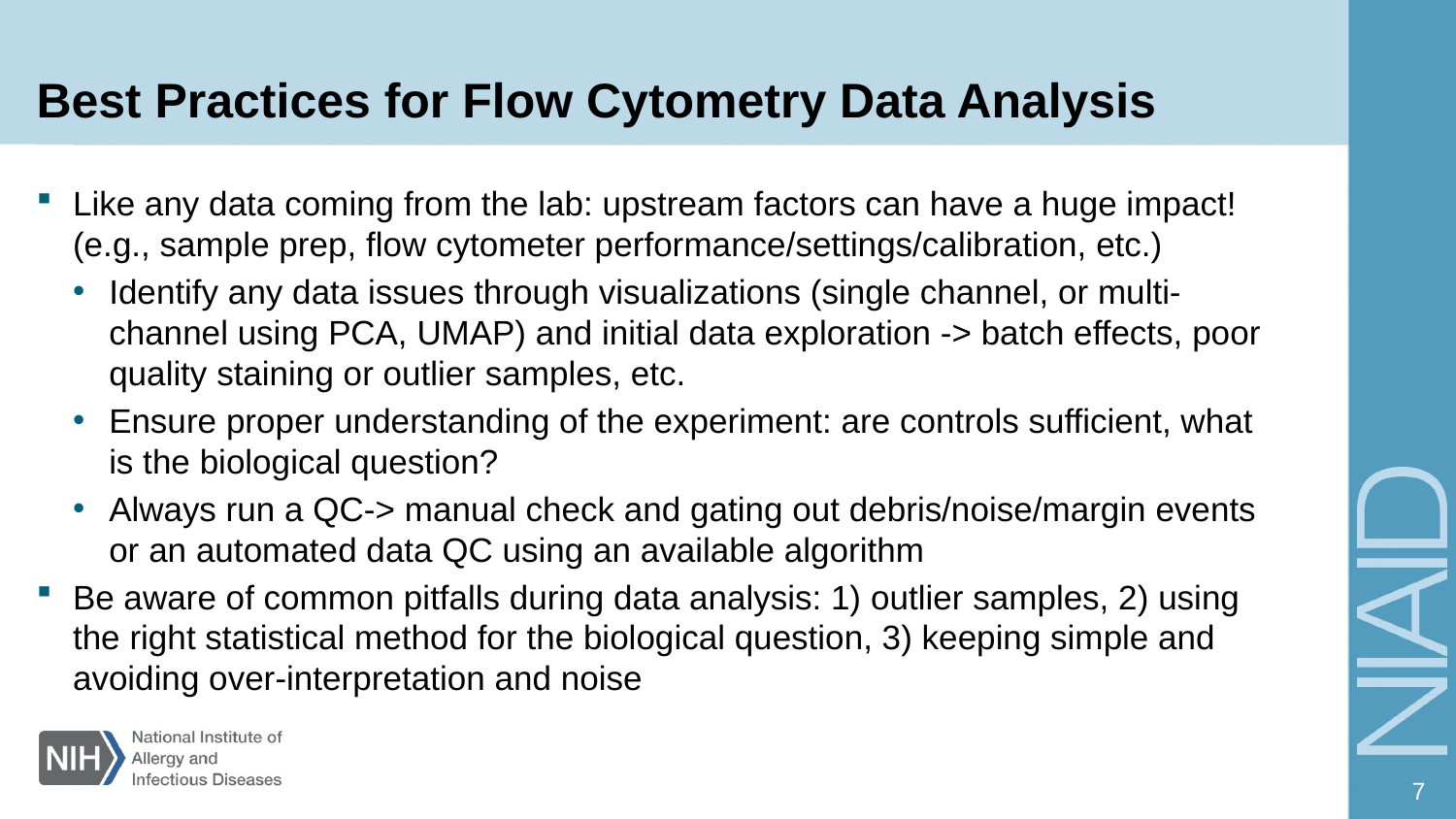

# Best Practices for Flow Cytometry Data Analysis
Like any data coming from the lab: upstream factors can have a huge impact!  (e.g., sample prep, flow cytometer performance/settings/calibration, etc.)
Identify any data issues through visualizations (single channel, or multi-channel using PCA, UMAP) and initial data exploration -> batch effects, poor quality staining or outlier samples, etc.
Ensure proper understanding of the experiment: are controls sufficient, what is the biological question?
Always run a QC-> manual check and gating out debris/noise/margin events or an automated data QC using an available algorithm
Be aware of common pitfalls during data analysis: 1) outlier samples, 2) using the right statistical method for the biological question, 3) keeping simple and avoiding over-interpretation and noise
7